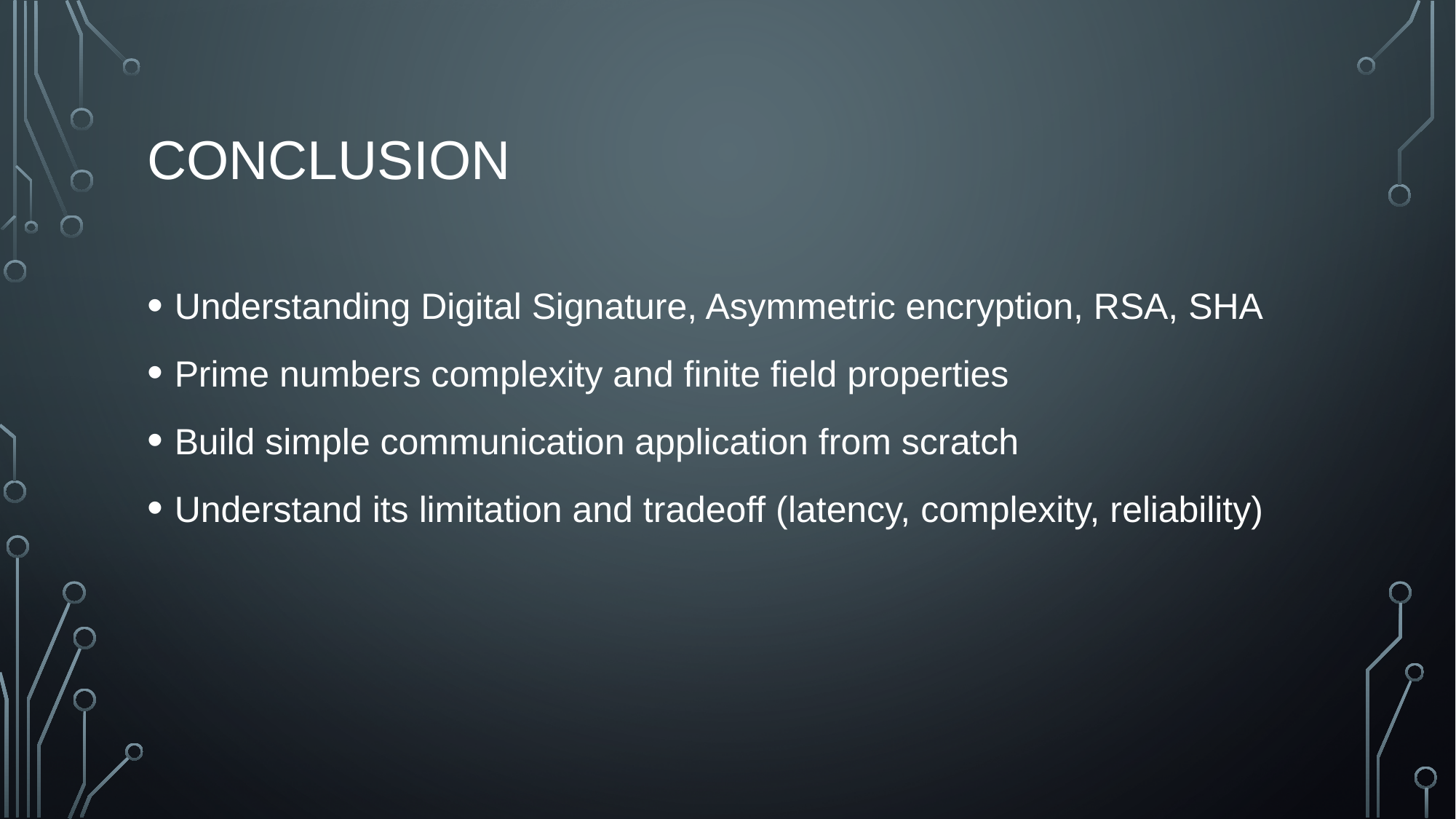

# Conclusion
Understanding Digital Signature, Asymmetric encryption, RSA, SHA
Prime numbers complexity and finite field properties
Build simple communication application from scratch
Understand its limitation and tradeoff (latency, complexity, reliability)